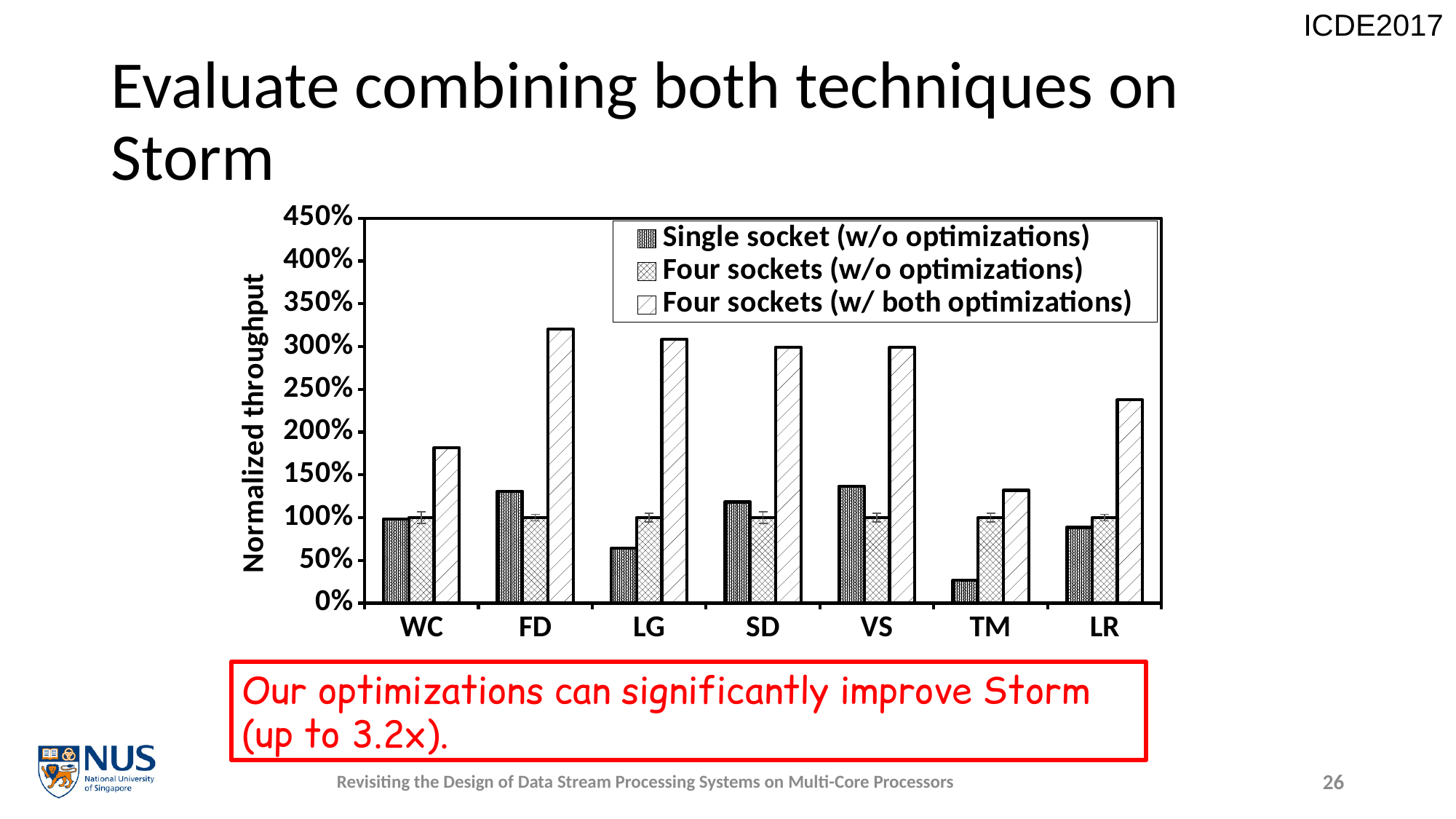

# Evaluate combining both techniques on Storm

### Chart

| Category | Single socket (w/o optimizations) | Four sockets (w/o optimizations) | Four sockets (w/ both optimizations) |
|---|---|---|---|
| WC | 0.985294117647059 | 1.0 | 1.818058149589828 |
| FD | 1.307262569832402 | 1.0 | 3.203773555301684 |
| LG | 0.644067796610169 | 1.0 | 3.08408690253101 |
| SD | 1.182648401826484 | 1.0 | 2.994595797500564 |
| VS | 1.367816091954023 | 1.0 | 2.991111991910996 |
| TM | 0.266846361185984 | 1.0 | 1.32 |
| LR | 0.884615384615385 | 1.0 | 2.377762578140616 |
Our optimizations can significantly improve Storm  (up to 3.2x).
Revisiting the Design of Data Stream Processing Systems on Multi-Core Processors
26